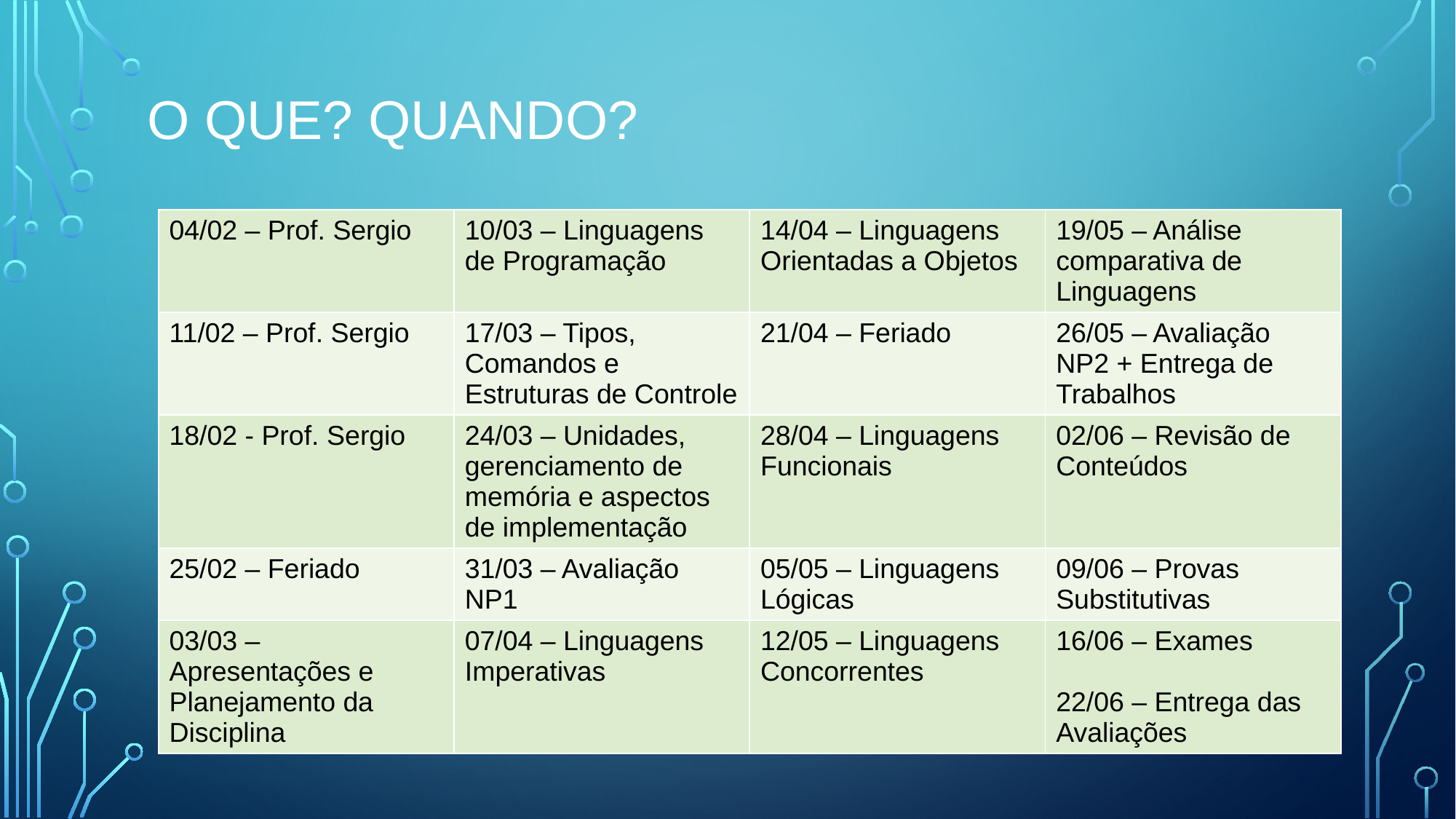

# O que? Quando?
| 04/02 – Prof. Sergio | 10/03 – Linguagens de Programação | 14/04 – Linguagens Orientadas a Objetos | 19/05 – Análise comparativa de Linguagens |
| --- | --- | --- | --- |
| 11/02 – Prof. Sergio | 17/03 – Tipos, Comandos e Estruturas de Controle | 21/04 – Feriado | 26/05 – Avaliação NP2 + Entrega de Trabalhos |
| 18/02 - Prof. Sergio | 24/03 – Unidades, gerenciamento de memória e aspectos de implementação | 28/04 – Linguagens Funcionais | 02/06 – Revisão de Conteúdos |
| 25/02 – Feriado | 31/03 – Avaliação NP1 | 05/05 – Linguagens Lógicas | 09/06 – Provas Substitutivas |
| 03/03 – Apresentações e Planejamento da Disciplina | 07/04 – Linguagens Imperativas | 12/05 – Linguagens Concorrentes | 16/06 – Exames 22/06 – Entrega das Avaliações |